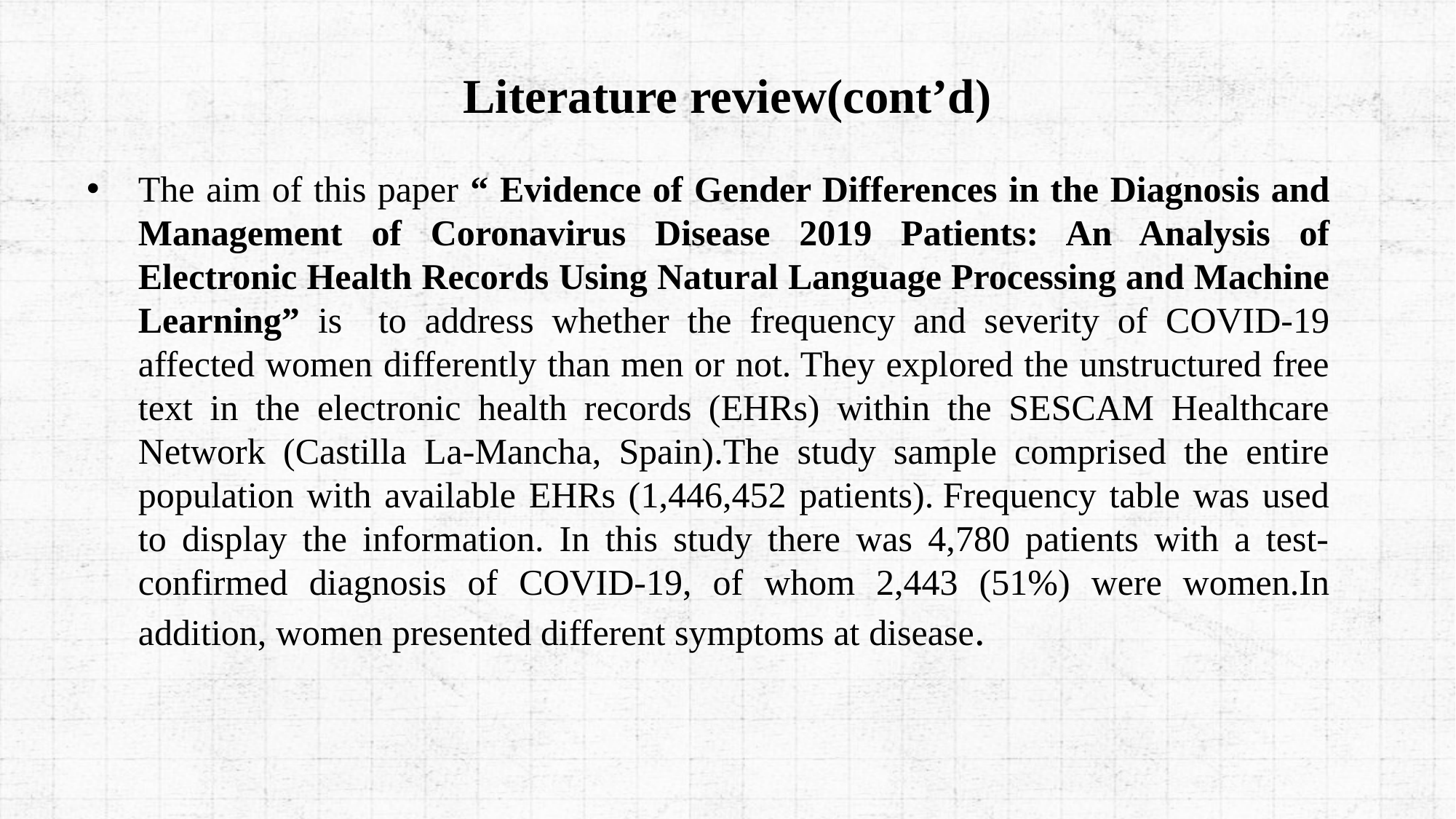

# Literature review(cont’d)
The aim of this paper “ Evidence of Gender Differences in the Diagnosis and Management of Coronavirus Disease 2019 Patients: An Analysis of Electronic Health Records Using Natural Language Processing and Machine Learning” is  to address whether the frequency and severity of COVID-19 affected women differently than men or not. They explored the unstructured free text in the electronic health records (EHRs) within the SESCAM Healthcare Network (Castilla La-Mancha, Spain).The study sample comprised the entire population with available EHRs (1,446,452 patients). Frequency table was used to display the information. In this study there was 4,780 patients with a test-confirmed diagnosis of COVID-19, of whom 2,443 (51%) were women.In addition, women presented different symptoms at disease.